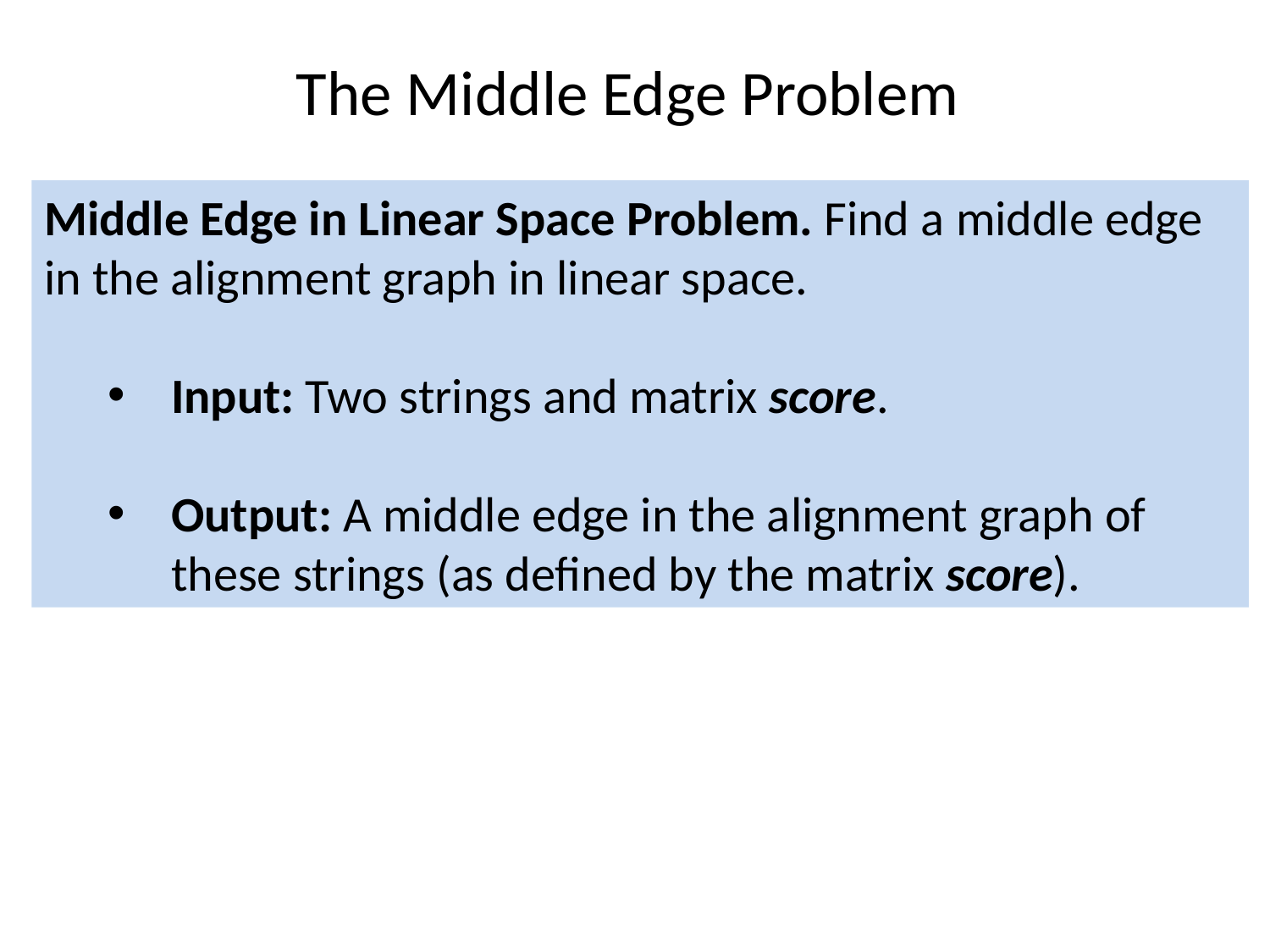

# The Middle Edge Problem
Middle Edge in Linear Space Problem. Find a middle edge in the alignment graph in linear space.

Input: Two strings and matrix score.

Output: A middle edge in the alignment graph of these strings (as defined by the matrix score).